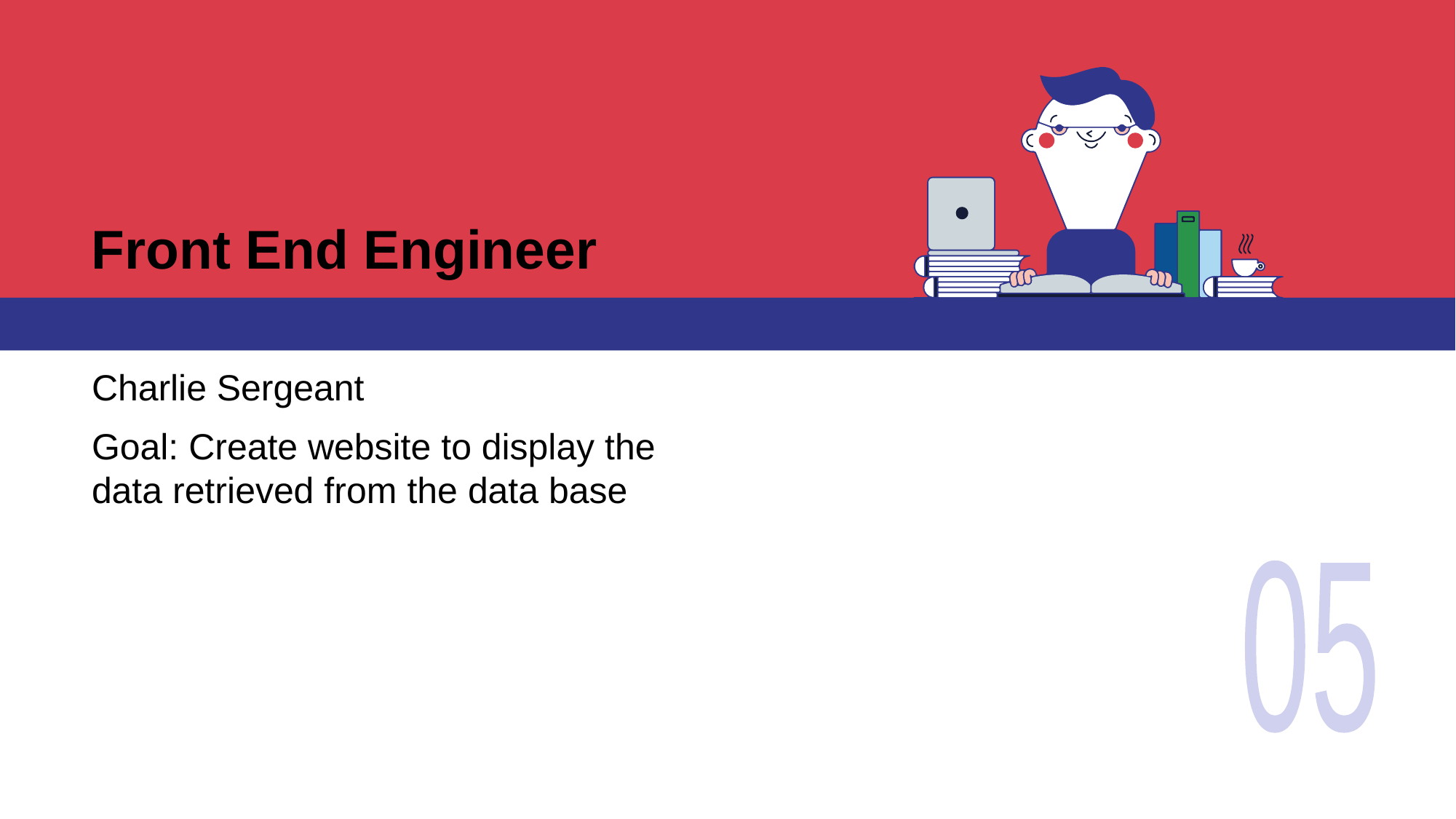

# Front End Engineer
Charlie Sergeant
Goal: Create website to display the data retrieved from the data base
05